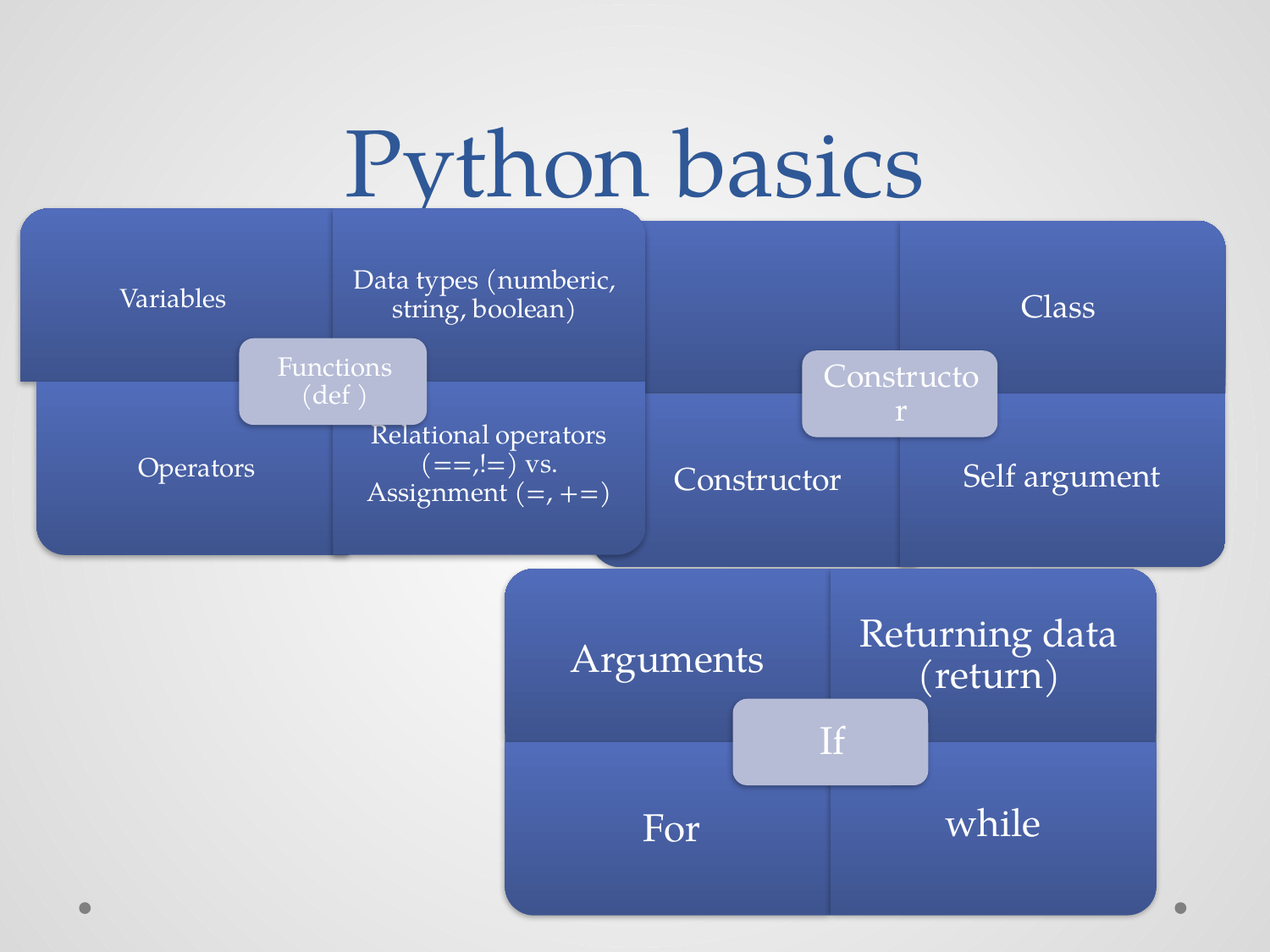

# Python basics
Variables
Data types (numberic, string, boolean)
Operators
Relational operators (==,!=) vs. Assignment (=, +=)
Functions (def )

Class
Constructor
Self argument
Constructor
Arguments
Returning data (return)
For
while
If